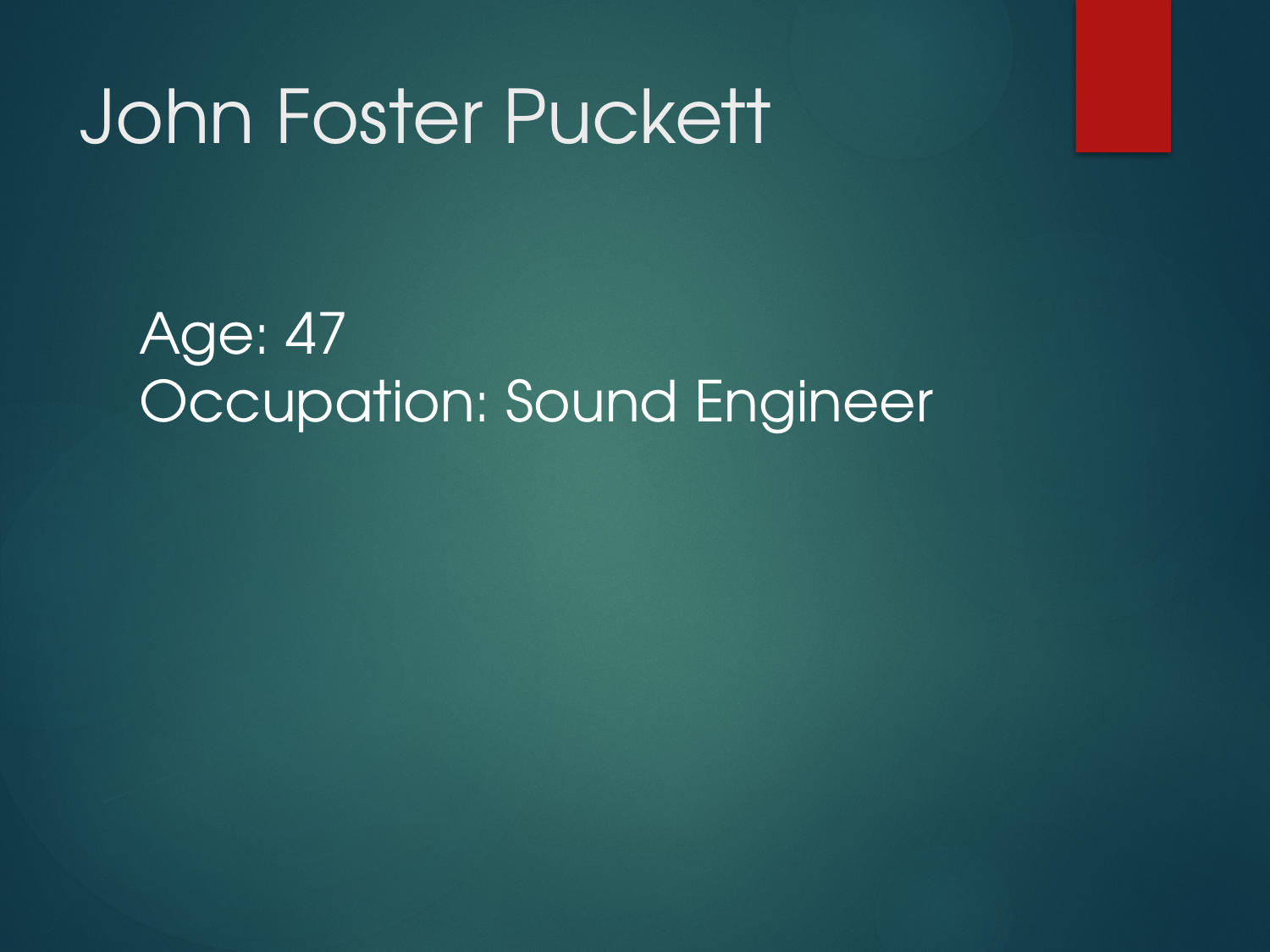

# John Foster Puckett

Age: 47
Occupation: Sound Engineer